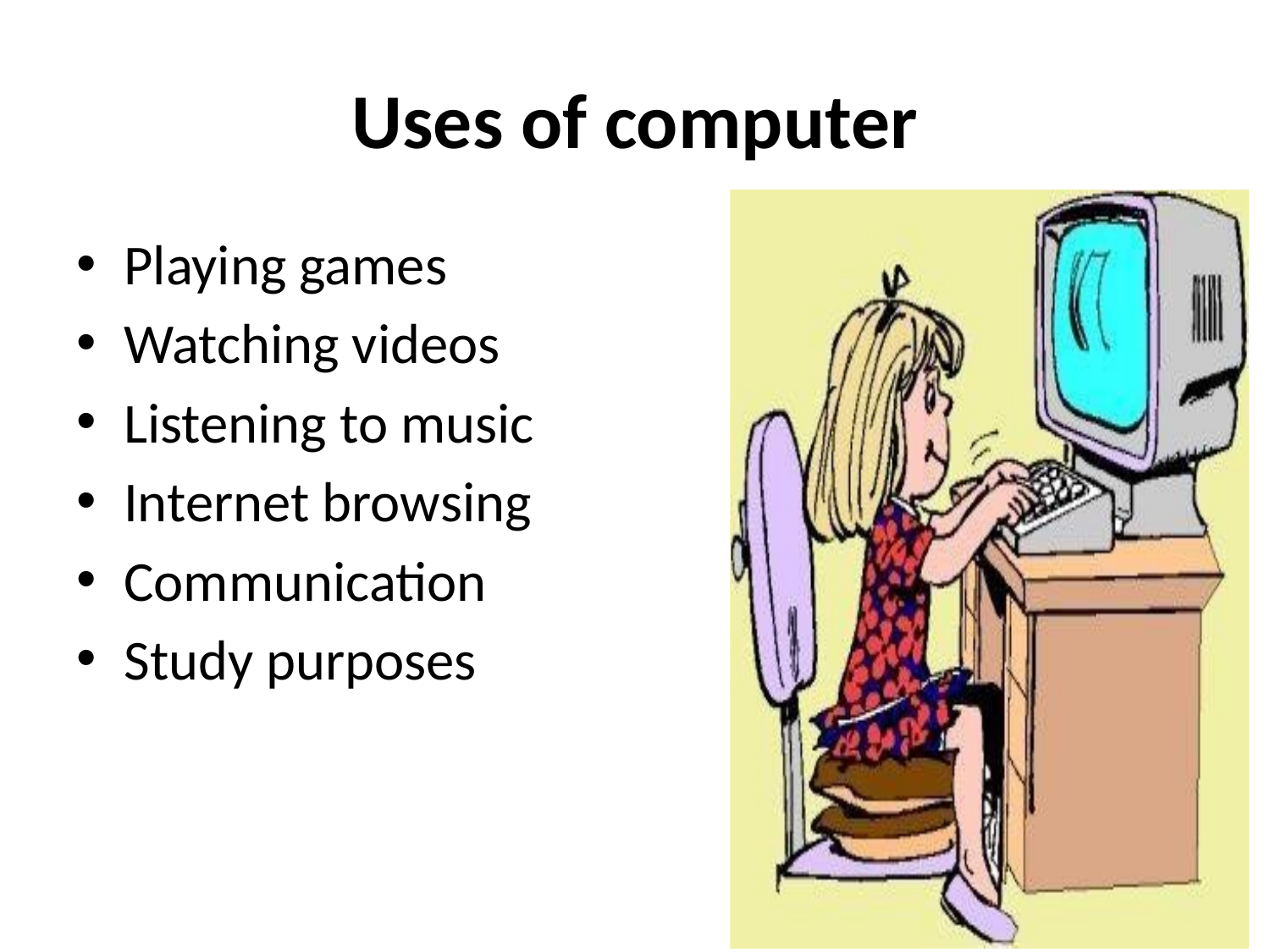

# Uses of computer

Playing games
Watching videos
Listening to music
Internet browsing
Communication
Study purposes